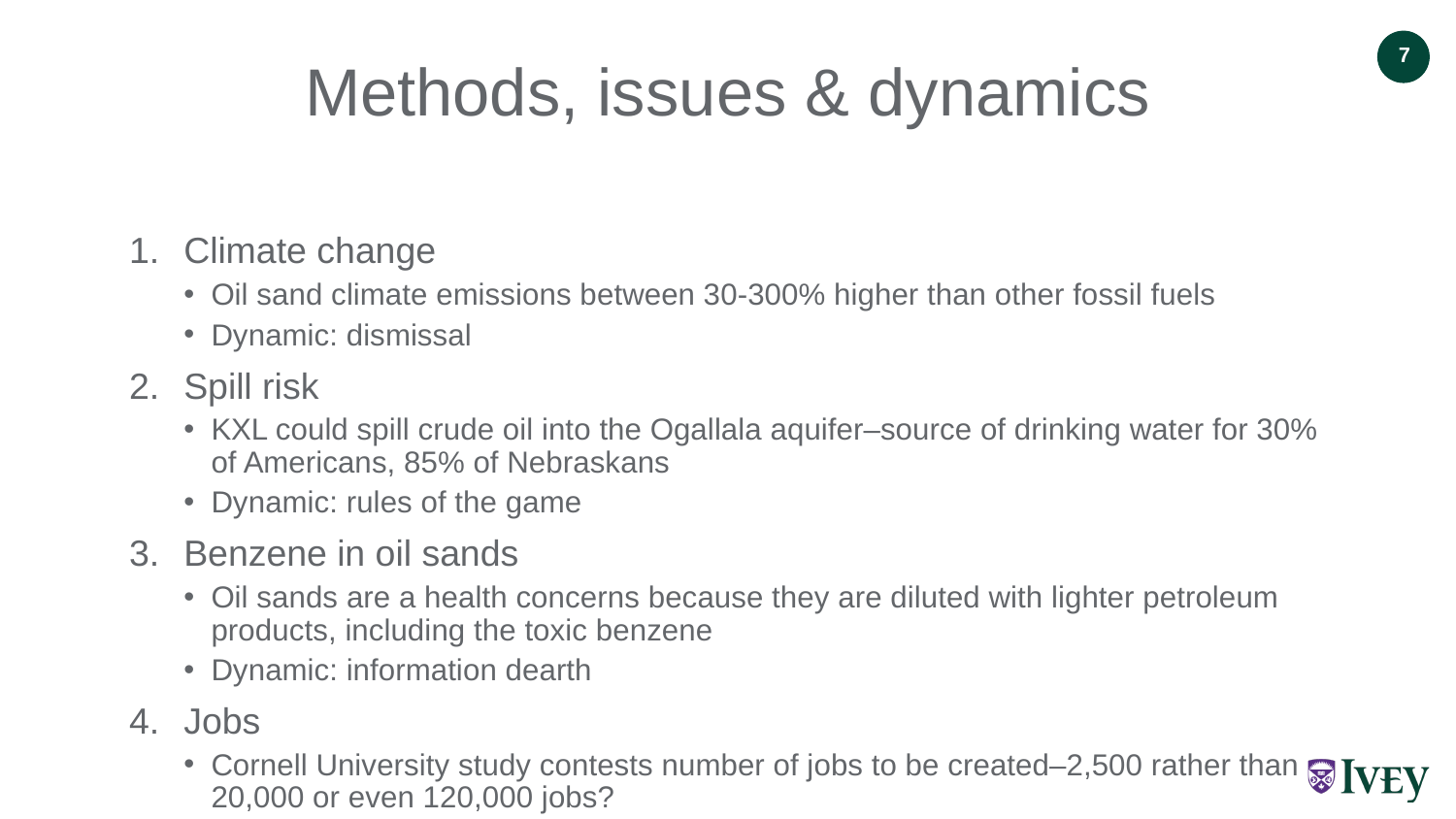

# Methods, issues & dynamics
Climate change
Oil sand climate emissions between 30-300% higher than other fossil fuels
Dynamic: dismissal
Spill risk
KXL could spill crude oil into the Ogallala aquifer–source of drinking water for 30% of Americans, 85% of Nebraskans
Dynamic: rules of the game
Benzene in oil sands
Oil sands are a health concerns because they are diluted with lighter petroleum products, including the toxic benzene
Dynamic: information dearth
Jobs
Cornell University study contests number of jobs to be created–2,500 rather than 20,000 or even 120,000 jobs?
Dynamic: counter coalition
Eminent domain
Although KXL has no federal or state permit, TransCanada uses eminent domain to “bully” Nebraska landowners, acquire easements